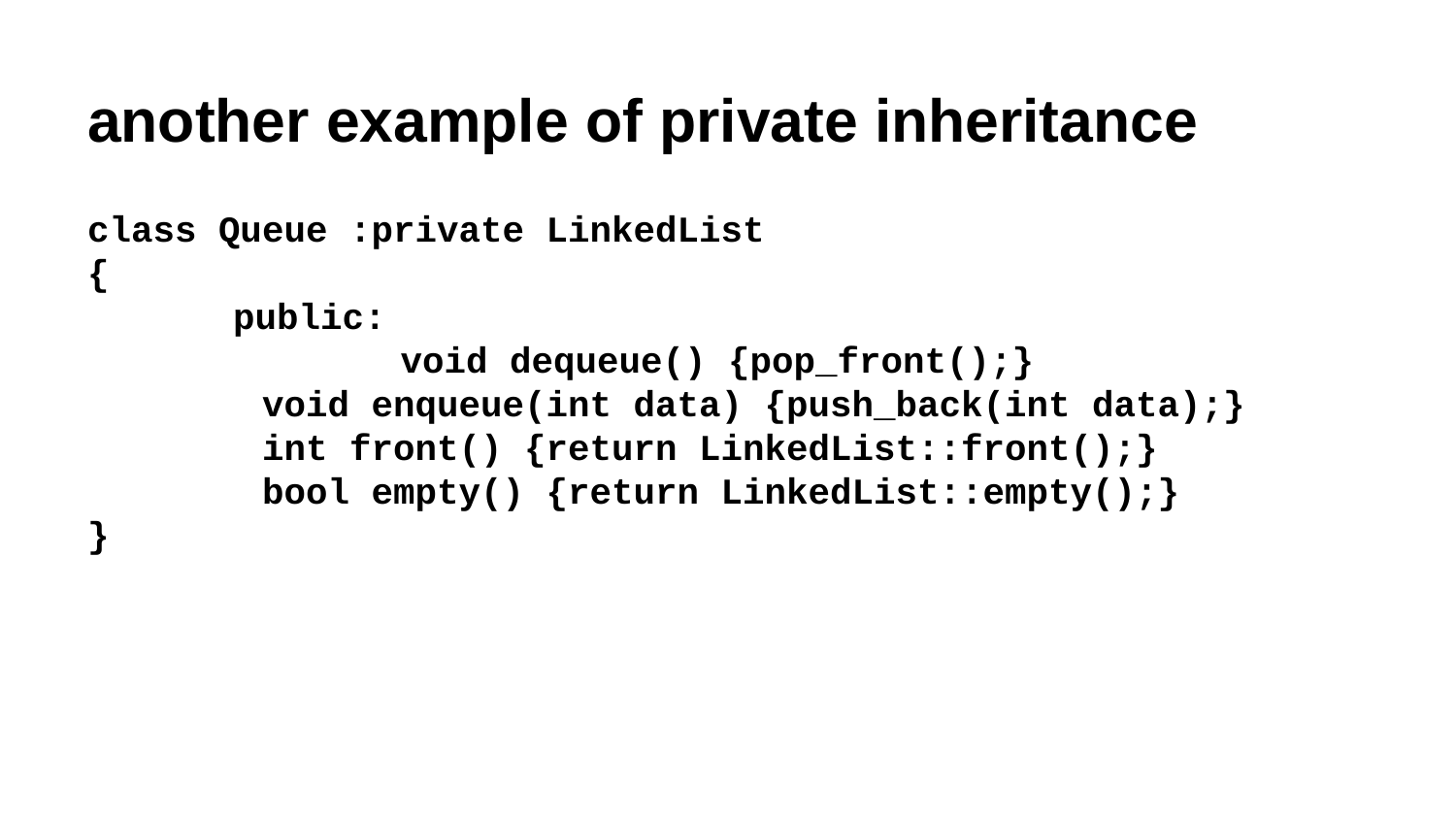

# another example of private inheritance
class Queue :private LinkedList
{
	public:
		 void dequeue() {pop_front();}
        void enqueue(int data) {push_back(int data);}
        int front() {return LinkedList::front();}
        bool empty() {return LinkedList::empty();}
}